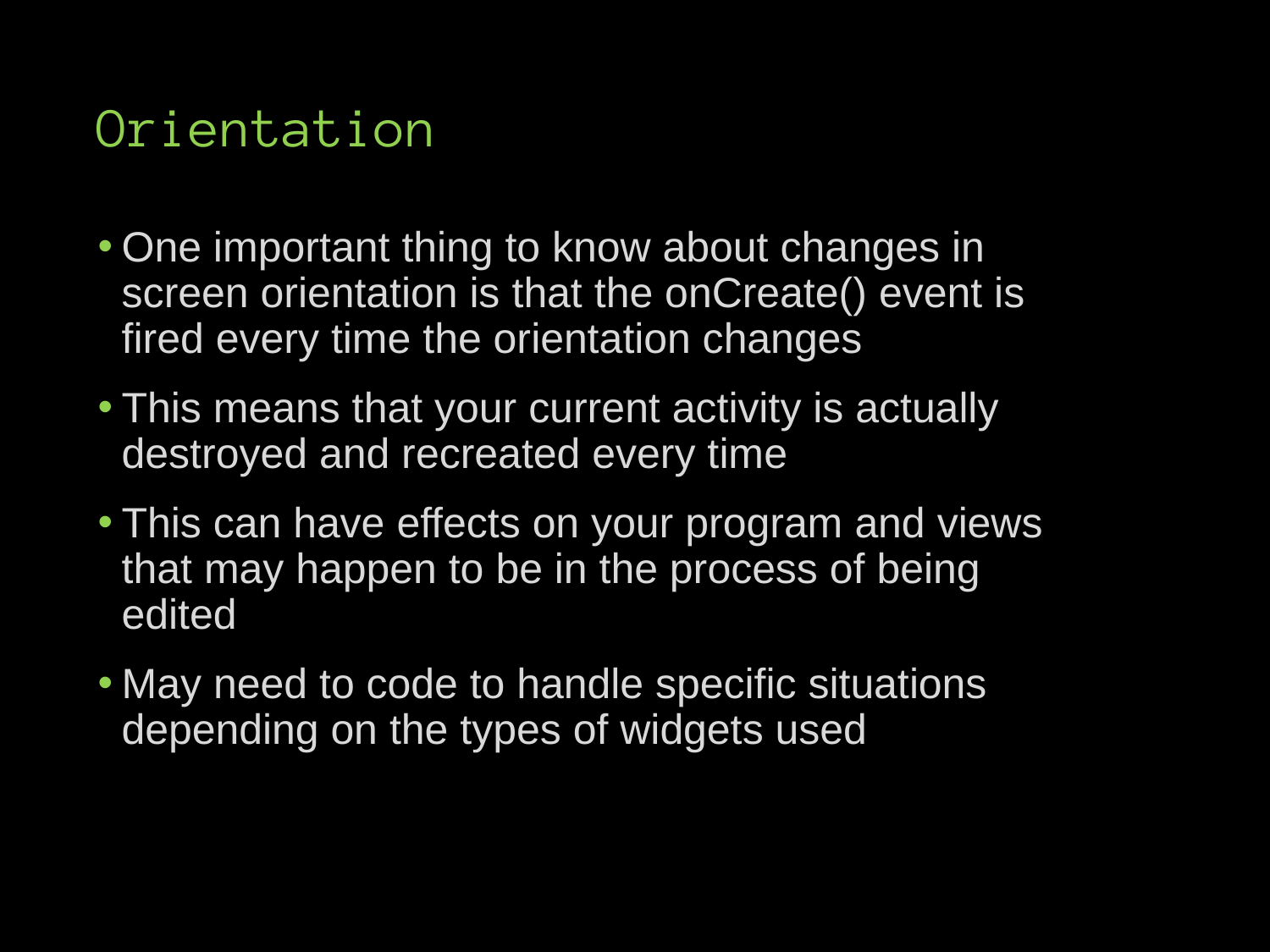

# Orientation
One important thing to know about changes in screen orientation is that the onCreate() event is fired every time the orientation changes
This means that your current activity is actually destroyed and recreated every time
This can have effects on your program and views that may happen to be in the process of being edited
May need to code to handle specific situations depending on the types of widgets used